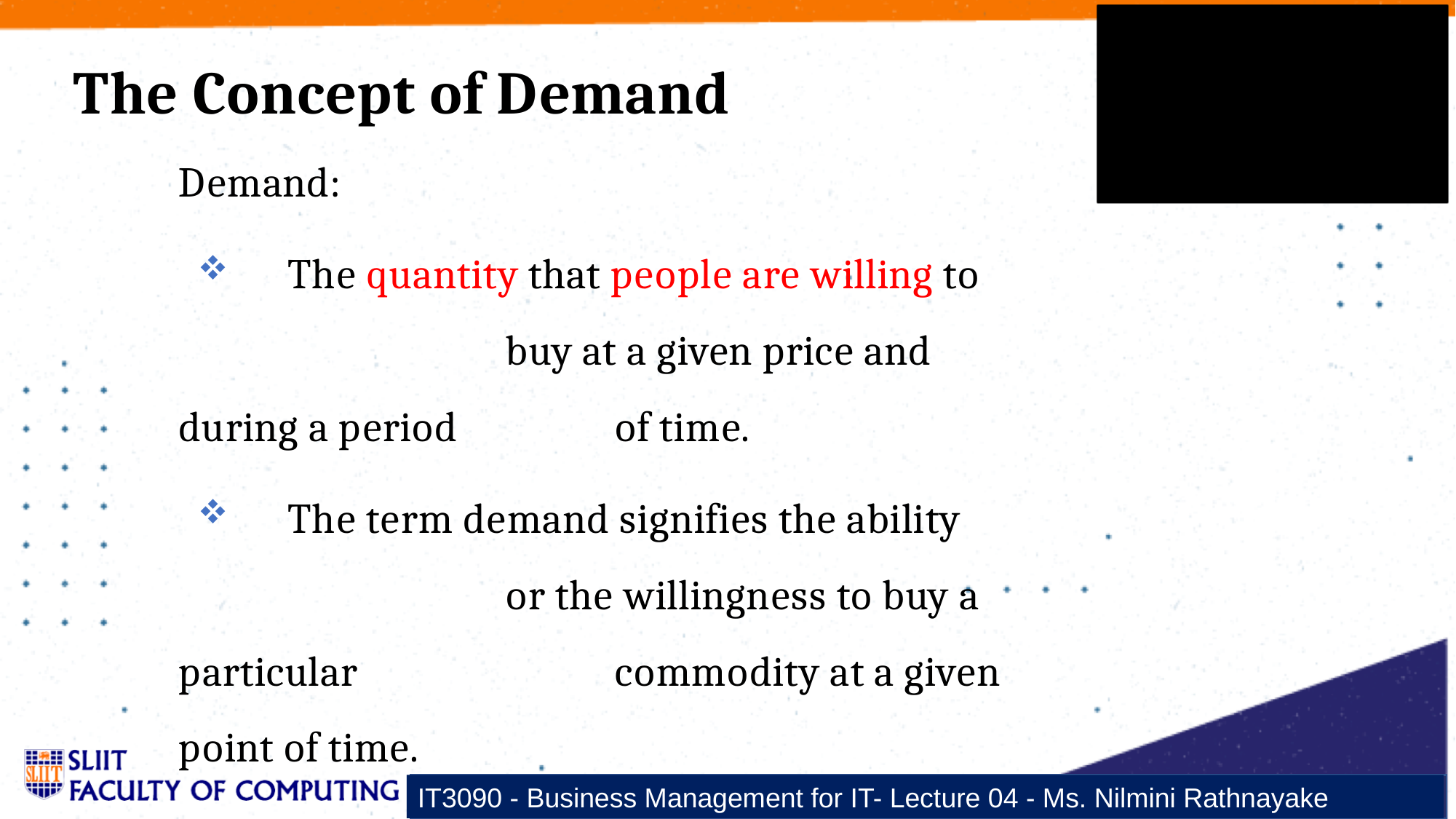

# The Concept of Demand
	Demand:
	The quantity that people are willing to 			buy at a given price and during a period 		of time.
	The term demand signifies the ability 			or the willingness to buy a particular 			commodity at a given point of time.

IT3090 - Business Management for IT- Lecture 04 - Ms. Nilmini Rathnayake